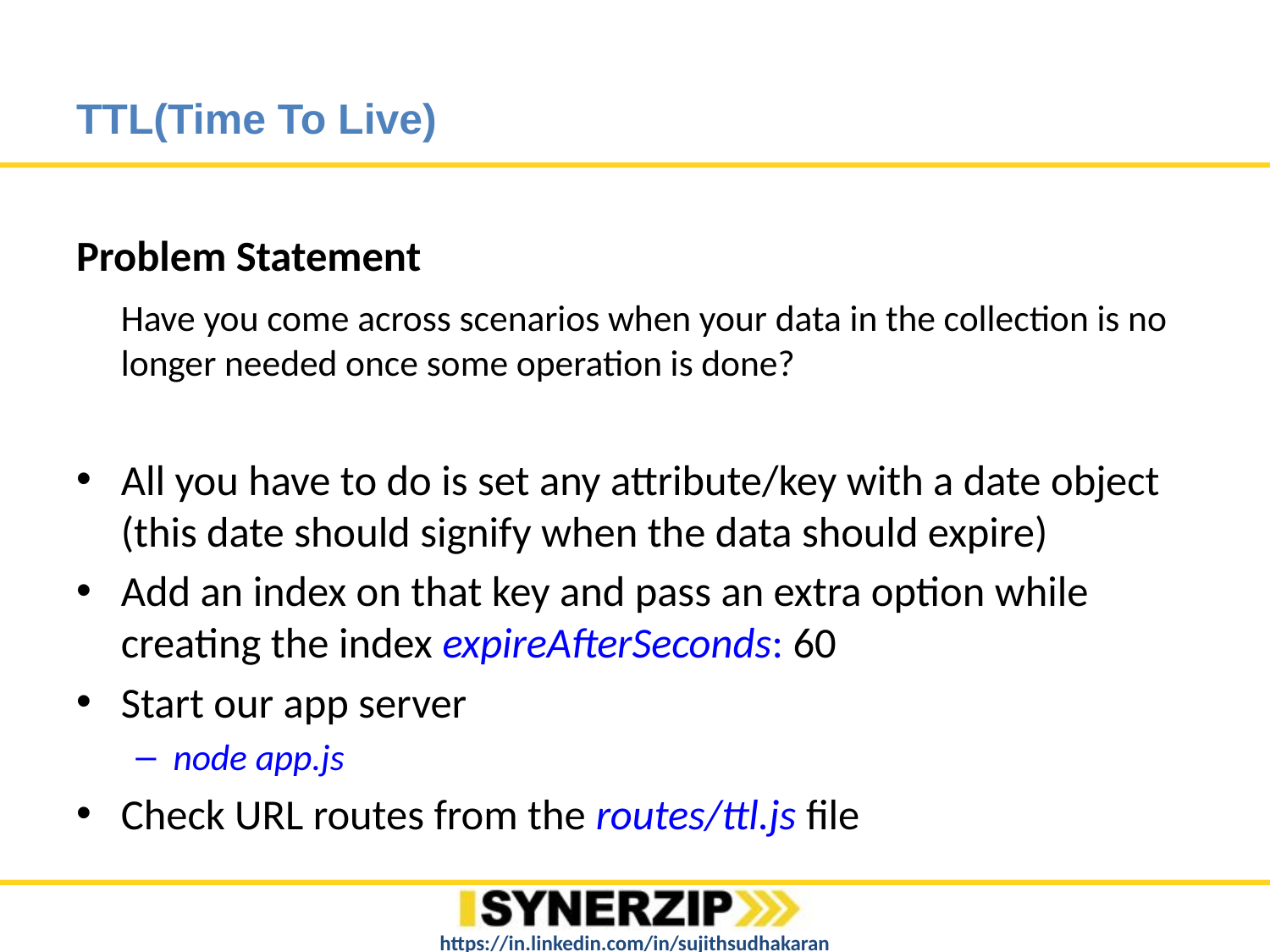

# TTL(Time To Live)
Problem Statement
	Have you come across scenarios when your data in the collection is no longer needed once some operation is done?

All you have to do is set any attribute/key with a date object (this date should signify when the data should expire)
Add an index on that key and pass an extra option while creating the index expireAfterSeconds: 60
Start our app server
node app.js
Check URL routes from the routes/ttl.js file
https://in.linkedin.com/in/sujithsudhakaran